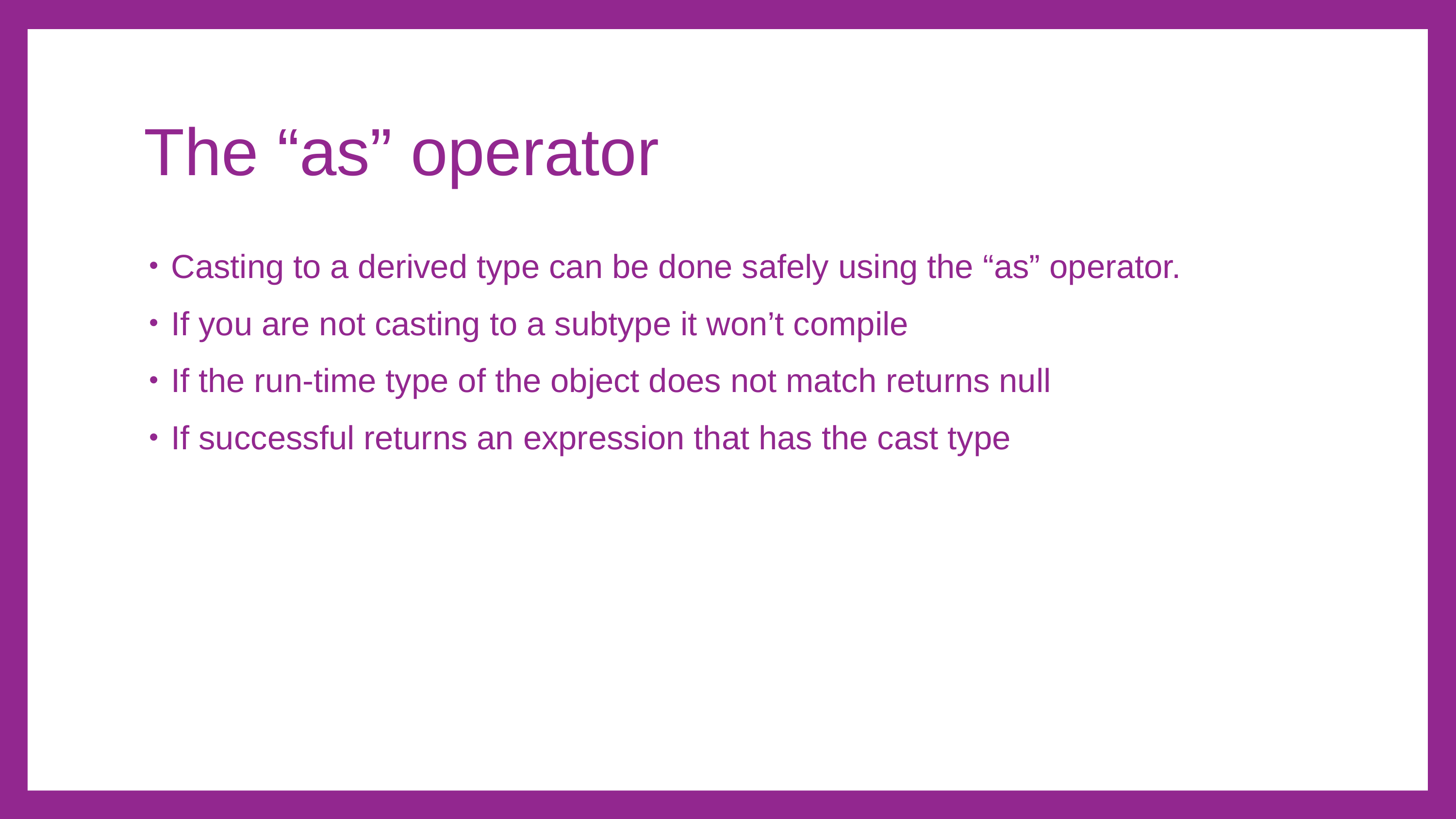

# The “as” operator
Casting to a derived type can be done safely using the “as” operator.
If you are not casting to a subtype it won’t compile
If the run-time type of the object does not match returns null
If successful returns an expression that has the cast type